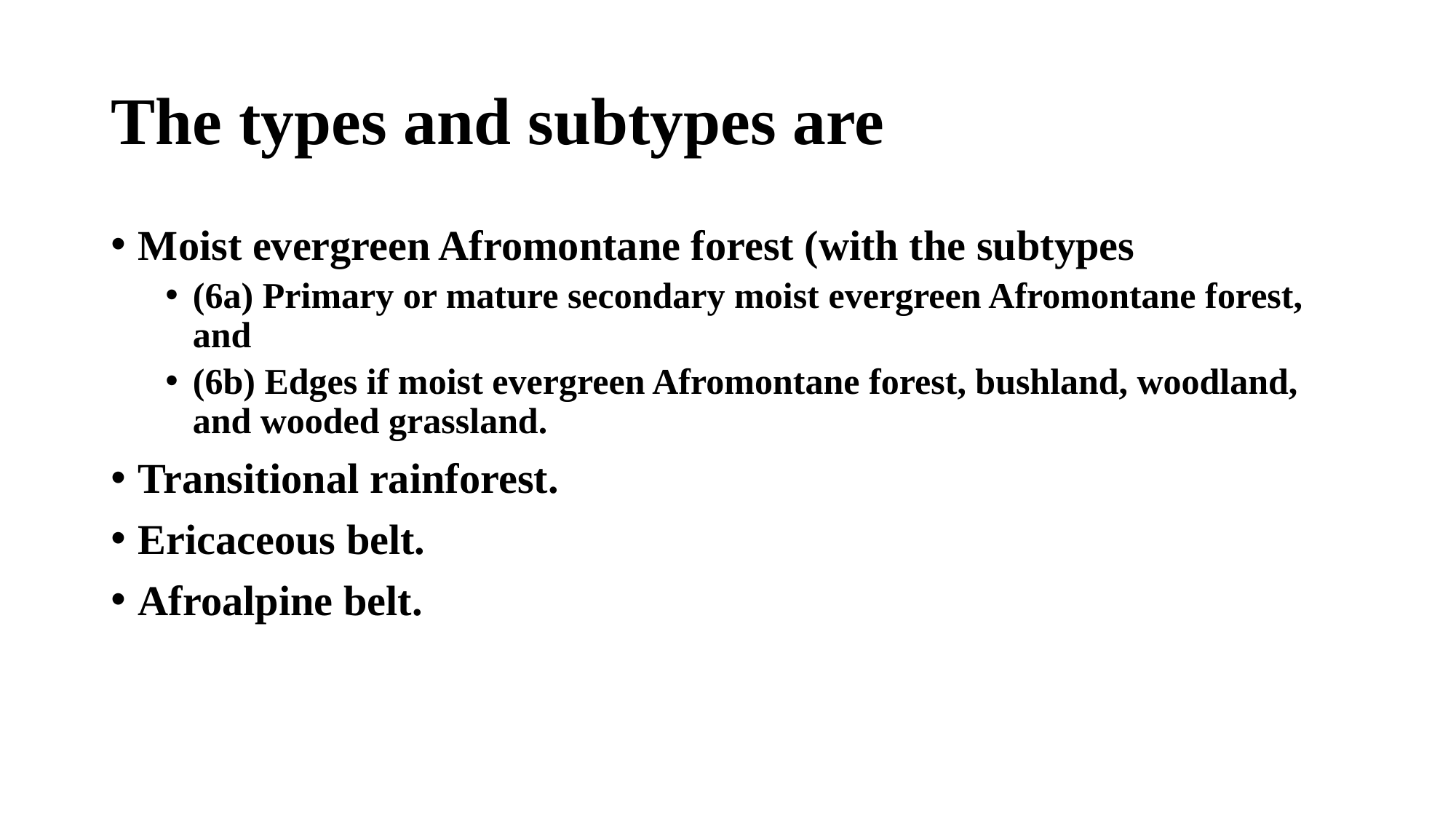

# The types and subtypes are
Moist evergreen Afromontane forest (with the subtypes
(6a) Primary or mature secondary moist evergreen Afromontane forest, and
(6b) Edges if moist evergreen Afromontane forest, bushland, woodland, and wooded grassland.
Transitional rainforest.
Ericaceous belt.
Afroalpine belt.